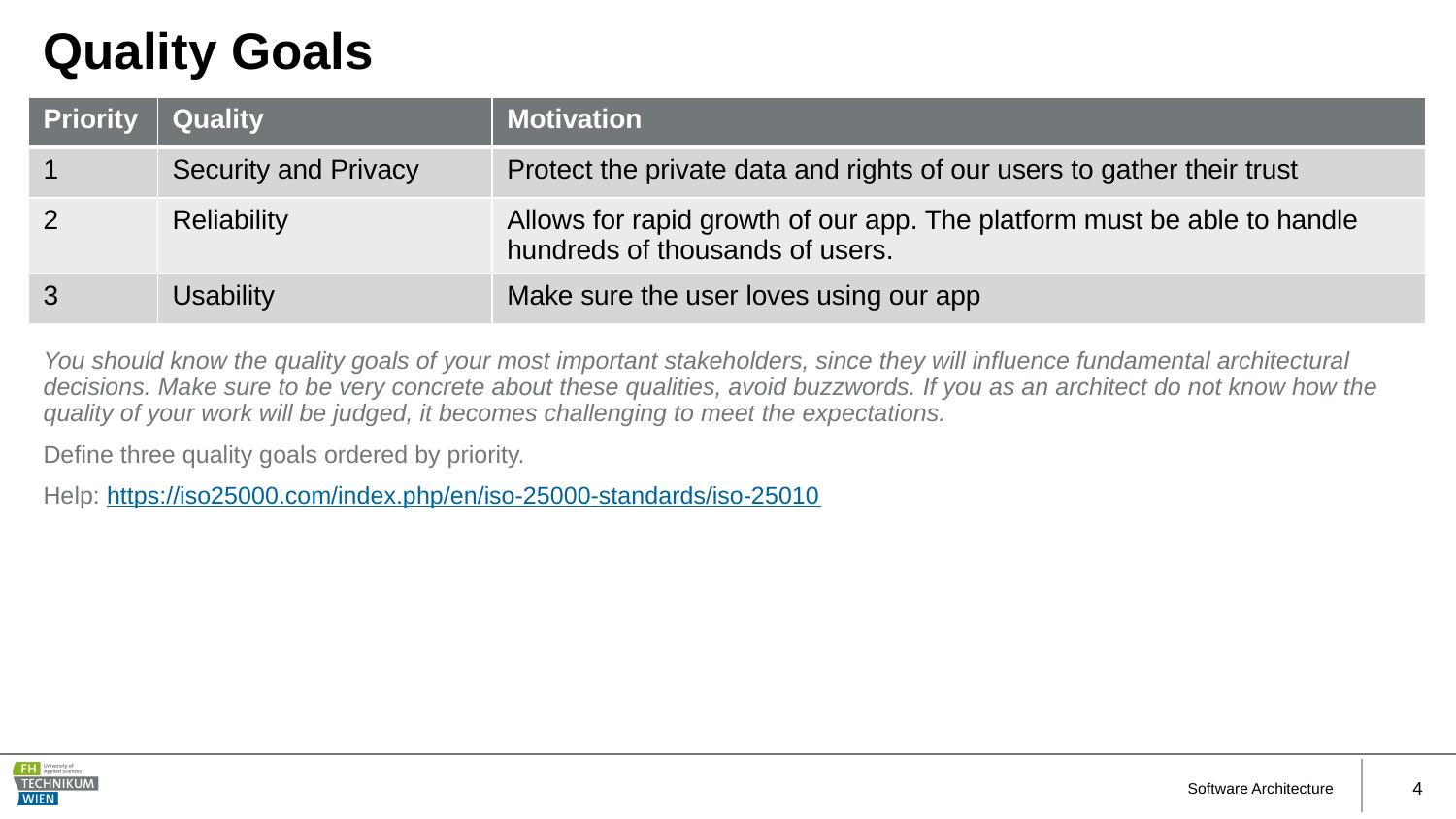

# Quality Goals
| Priority | Quality | Motivation |
| --- | --- | --- |
| 1 | Security and Privacy | Protect the private data and rights of our users to gather their trust |
| 2 | Reliability | Allows for rapid growth of our app. The platform must be able to handle hundreds of thousands of users. |
| 3 | Usability | Make sure the user loves using our app |
You should know the quality goals of your most important stakeholders, since they will influence fundamental architectural decisions. Make sure to be very concrete about these qualities, avoid buzzwords. If you as an architect do not know how the quality of your work will be judged, it becomes challenging to meet the expectations.
Define three quality goals ordered by priority.
Help: https://iso25000.com/index.php/en/iso-25000-standards/iso-25010
Software Architecture
4